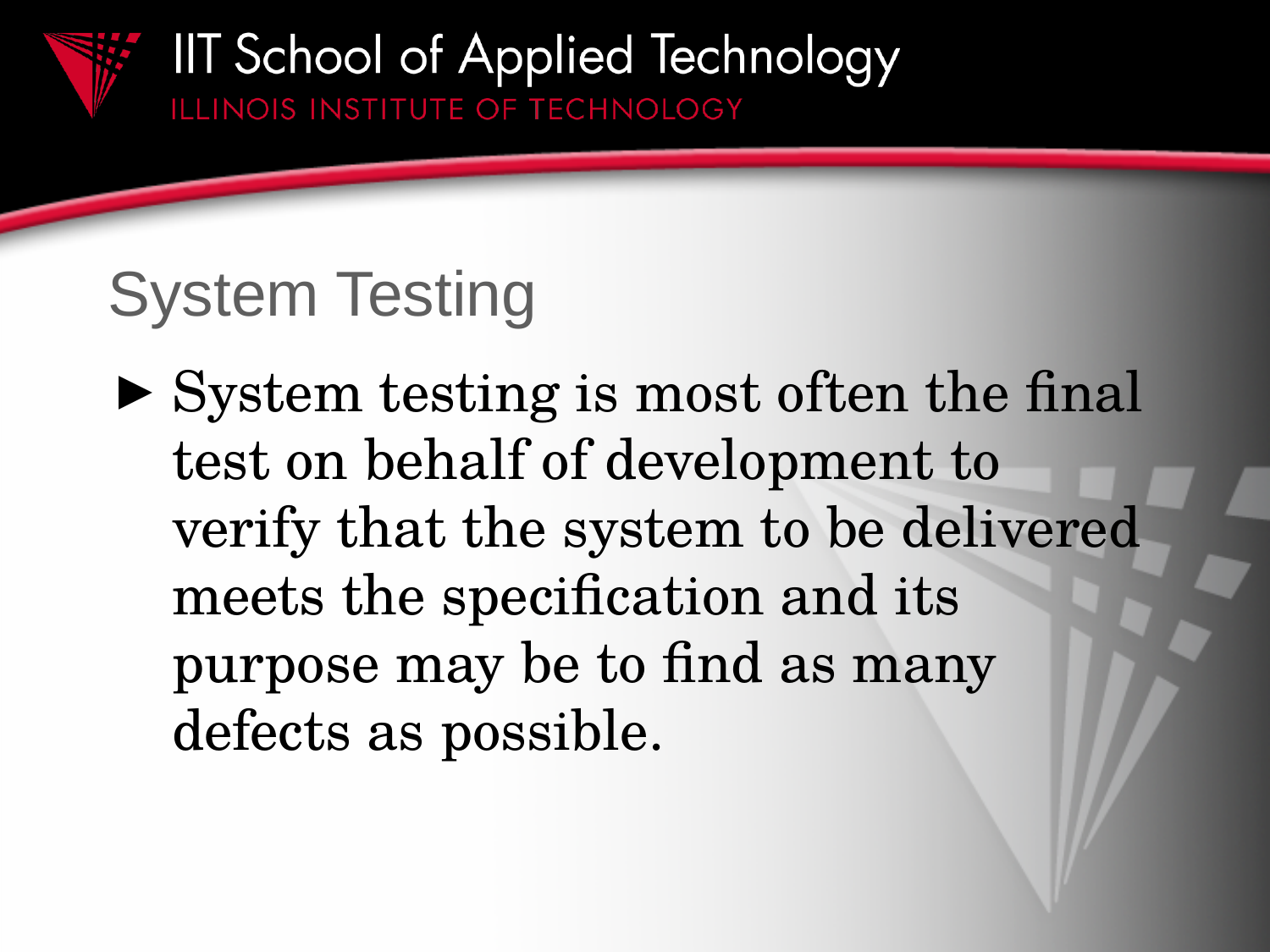

# System Testing
System testing is most often the final test on behalf of development to verify that the system to be delivered meets the specification and its purpose may be to find as many defects as possible.